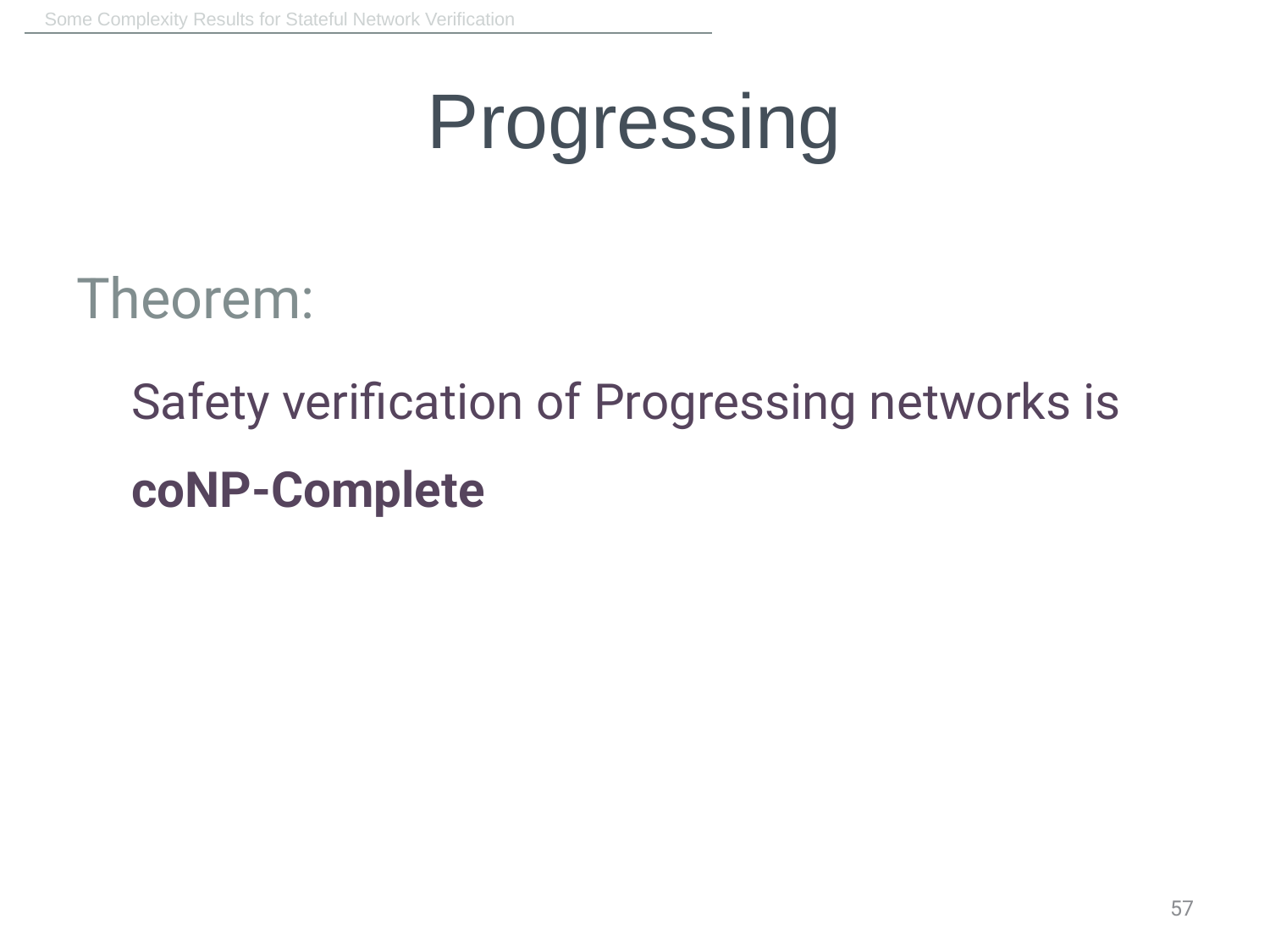

# Progressing
Theorem:
Safety verification of Progressing networks is coNP-Complete
57